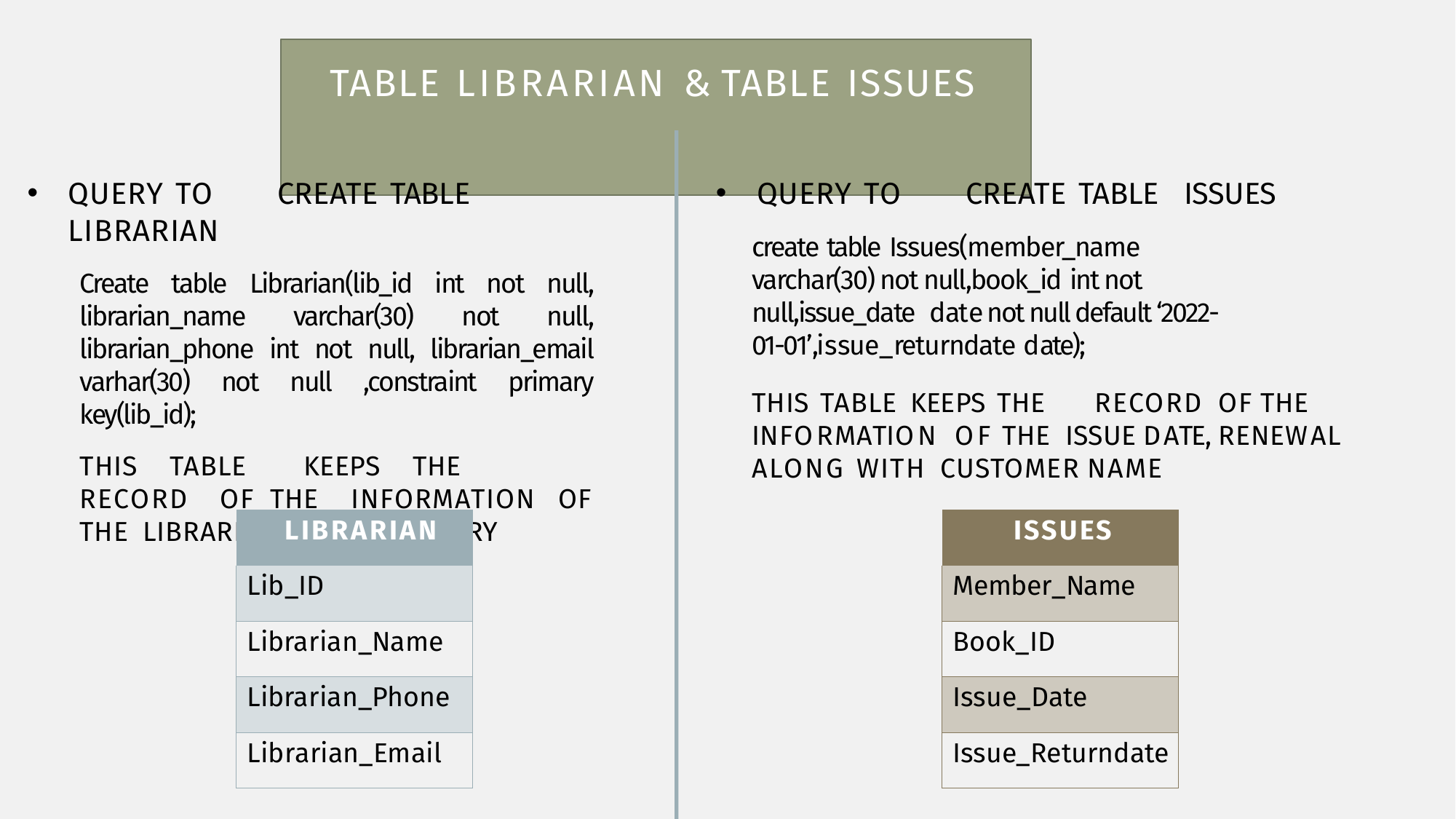

# TABLE LIBRARIAN & TABLE ISSUES

QUERY TO	CREATE TABLE	LIBRARIAN
Create table Librarian(lib_id int not null, librarian_name varchar(30) not null, librarian_phone int not null, librarian_email varhar(30) not null ,constraint primary key(lib_id);
THIS TABLE  KEEPS THE	RECORD  OF THE  INFORMATION OF THE LIBRARIAN IN THE  LIBRARY
QUERY TO	CREATE TABLE	ISSUES
create table Issues(member_name  varchar(30) not null,book_id int not null,issue_date  date not null default ‘2022-01-01’,issue_returndate date);
THIS TABLE  KEEPS THE	RECORD  OF THE  INFORMATION  OF THE  ISSUE DATE, RENEWAL ALONG WITH CUSTOMER NAME
| LIBRARIAN |
| --- |
| Lib\_ID |
| Librarian\_Name |
| Librarian\_Phone |
| Librarian\_Email |
| ISSUES |
| --- |
| Member\_Name |
| Book\_ID |
| Issue\_Date |
| Issue\_Returndate |